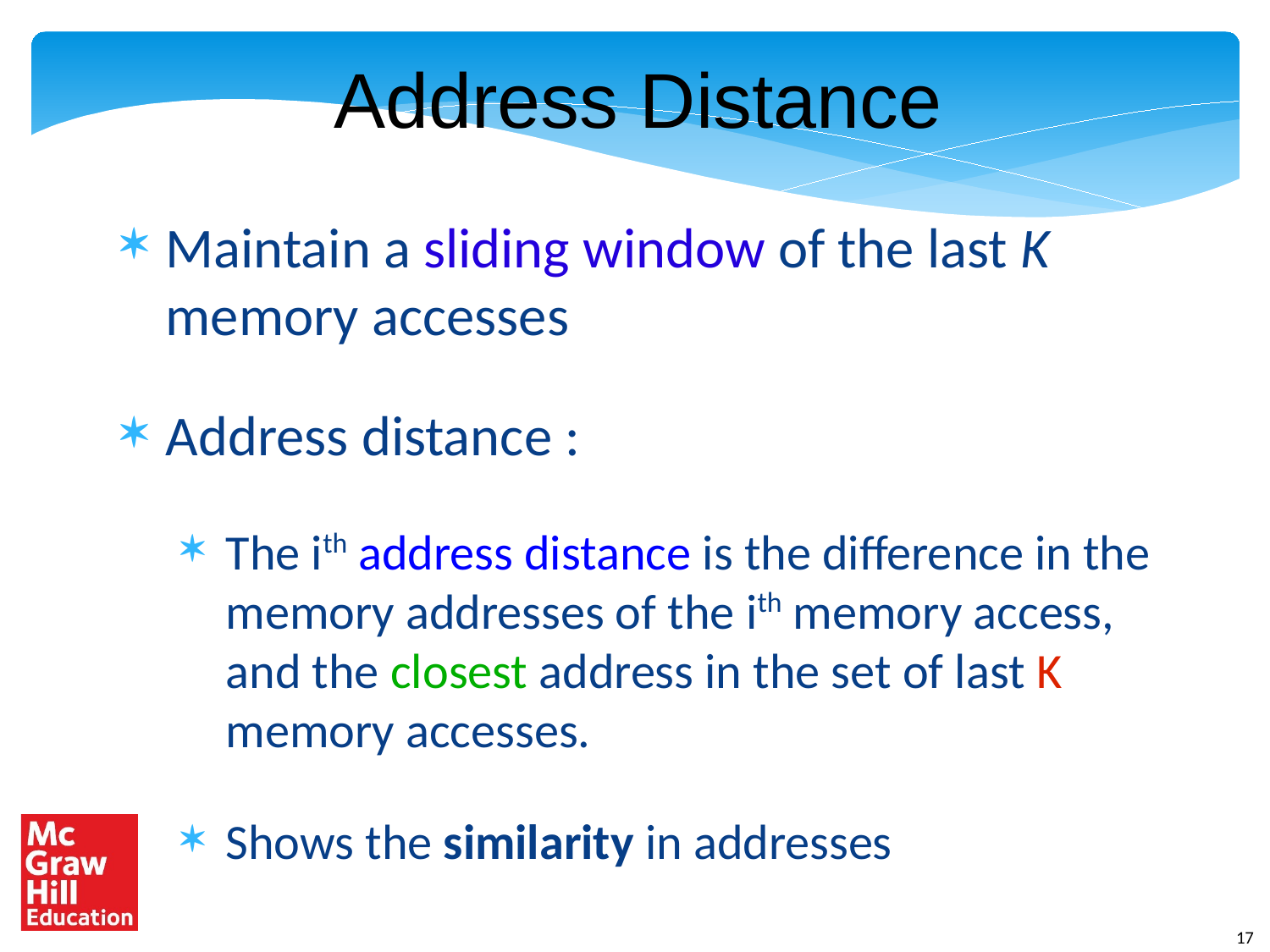

Address Distance
Maintain a sliding window of the last K memory accesses
Address distance :
The ith address distance is the difference in the memory addresses of the ith memory access, and the closest address in the set of last K memory accesses.
Shows the similarity in addresses